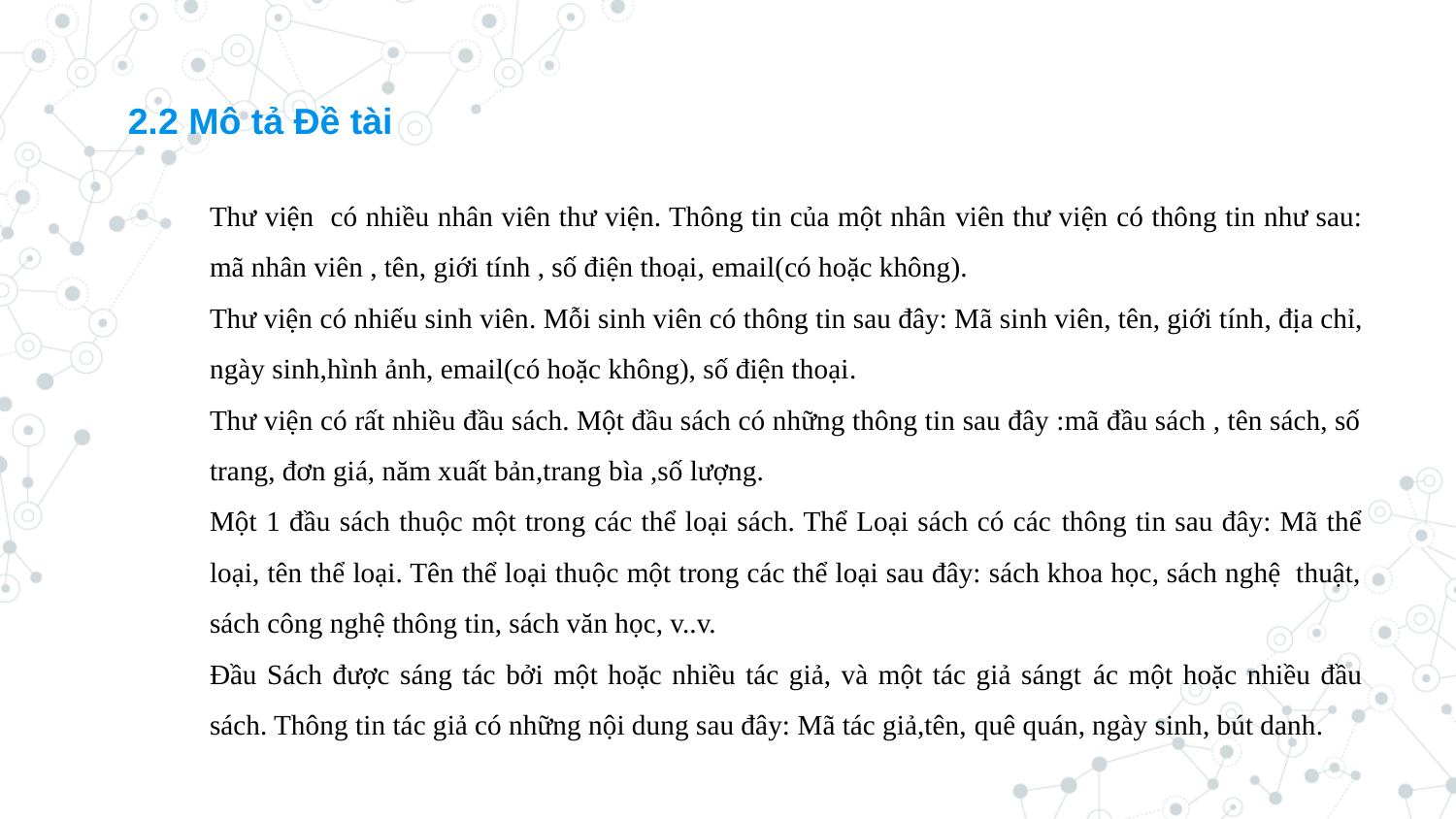

2.2 Mô tả Đề tài
Thư viện  có nhiều nhân viên thư viện. Thông tin của một nhân viên thư viện có thông tin như sau: mã nhân viên , tên, giới tính , số điện thoại, email(có hoặc không).
Thư viện có nhiếu sinh viên. Mỗi sinh viên có thông tin sau đây: Mã sinh viên, tên, giới tính, địa chỉ, ngày sinh,hình ảnh, email(có hoặc không), số điện thoại.
Thư viện có rất nhiều đầu sách. Một đầu sách có những thông tin sau đây :mã đầu sách , tên sách, số trang, đơn giá, năm xuất bản,trang bìa ,số lượng.
Một 1 đầu sách thuộc một trong các thể loại sách. Thể Loại sách có các thông tin sau đây: Mã thể loại, tên thể loại. Tên thể loại thuộc một trong các thể loại sau đây: sách khoa học, sách nghệ  thuật, sách công nghệ thông tin, sách văn học, v..v.
Đầu Sách được sáng tác bởi một hoặc nhiều tác giả, và một tác giả sángt ác một hoặc nhiều đầu sách. Thông tin tác giả có những nội dung sau đây: Mã tác giả,tên, quê quán, ngày sinh, bút danh.
9